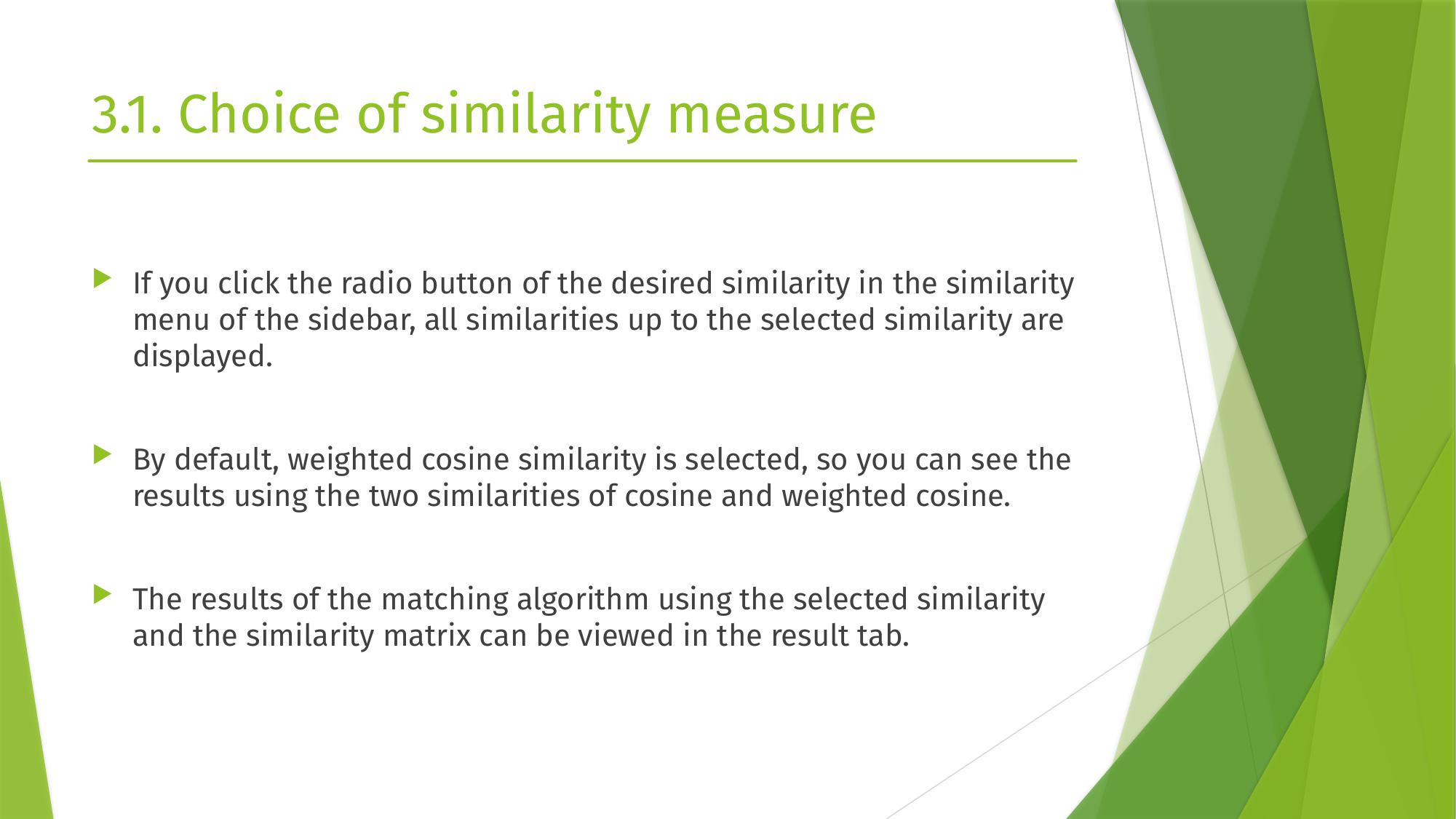

# 3.1. Choice of similarity measure
If you click the radio button of the desired similarity in the similarity menu of the sidebar, all similarities up to the selected similarity are displayed.

By default, weighted cosine similarity is selected, so you can see the results using the two similarities of cosine and weighted cosine.

The results of the matching algorithm using the selected similarity and the similarity matrix can be viewed in the result tab.